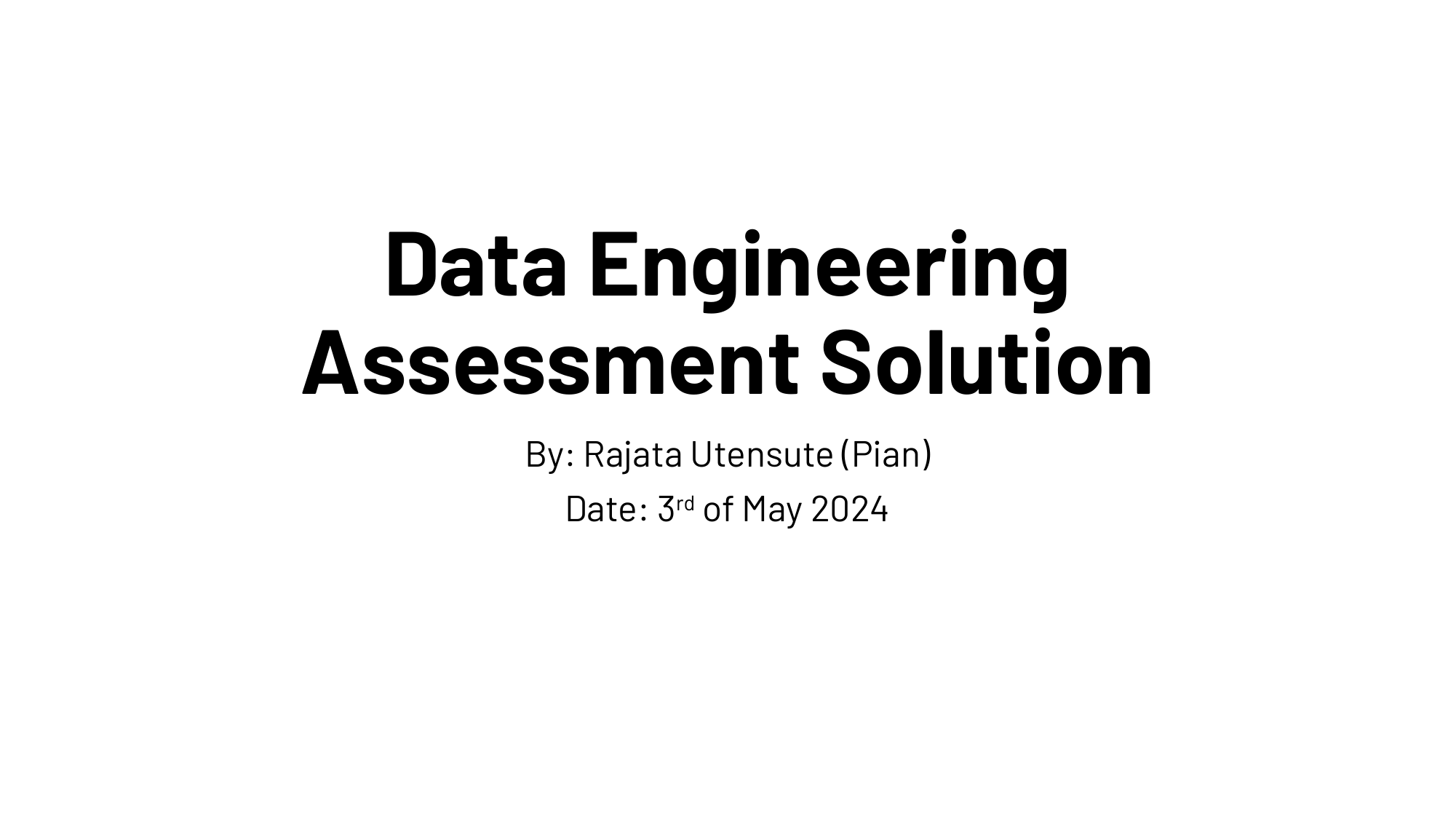

# Data Engineering Assessment Solution
By: Rajata Utensute (Pian)
Date: 3rd of May 2024